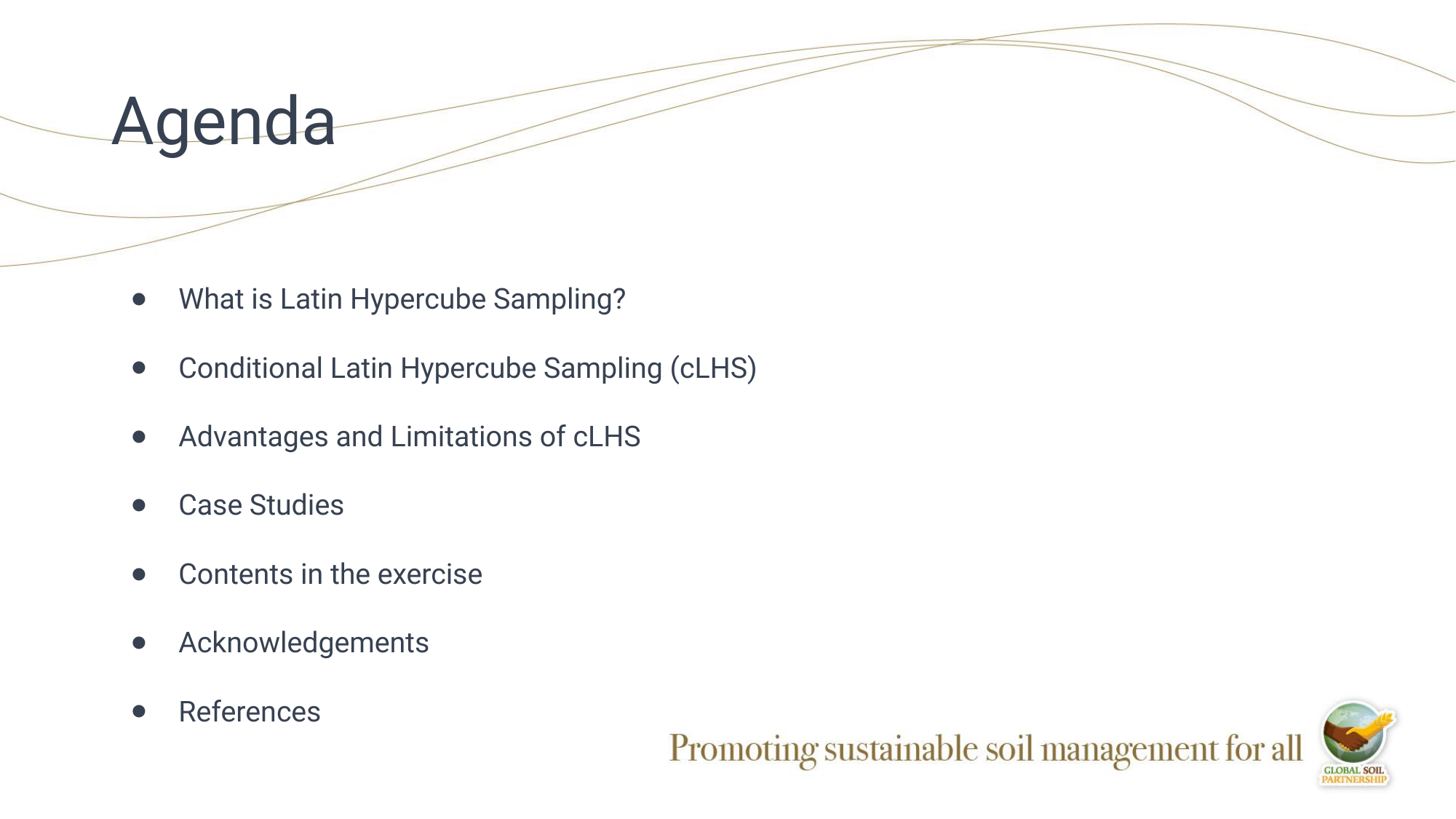

# Agenda

What is Latin Hypercube Sampling?
Conditional Latin Hypercube Sampling (cLHS)
Advantages and Limitations of cLHS
Case Studies
Contents in the exercise
Acknowledgements
References